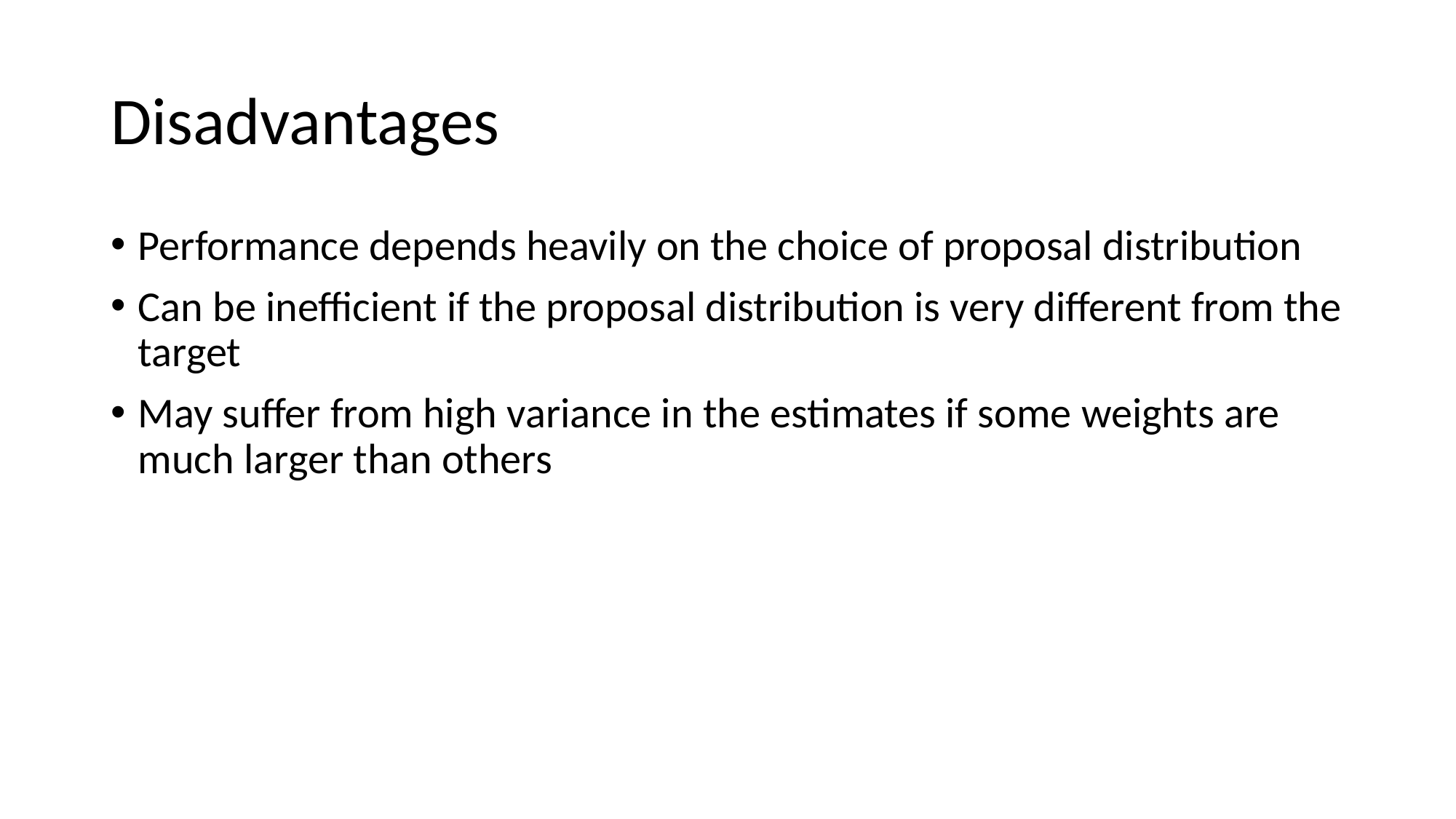

# Disadvantages
Performance depends heavily on the choice of proposal distribution
Can be inefficient if the proposal distribution is very different from the target
May suffer from high variance in the estimates if some weights are much larger than others